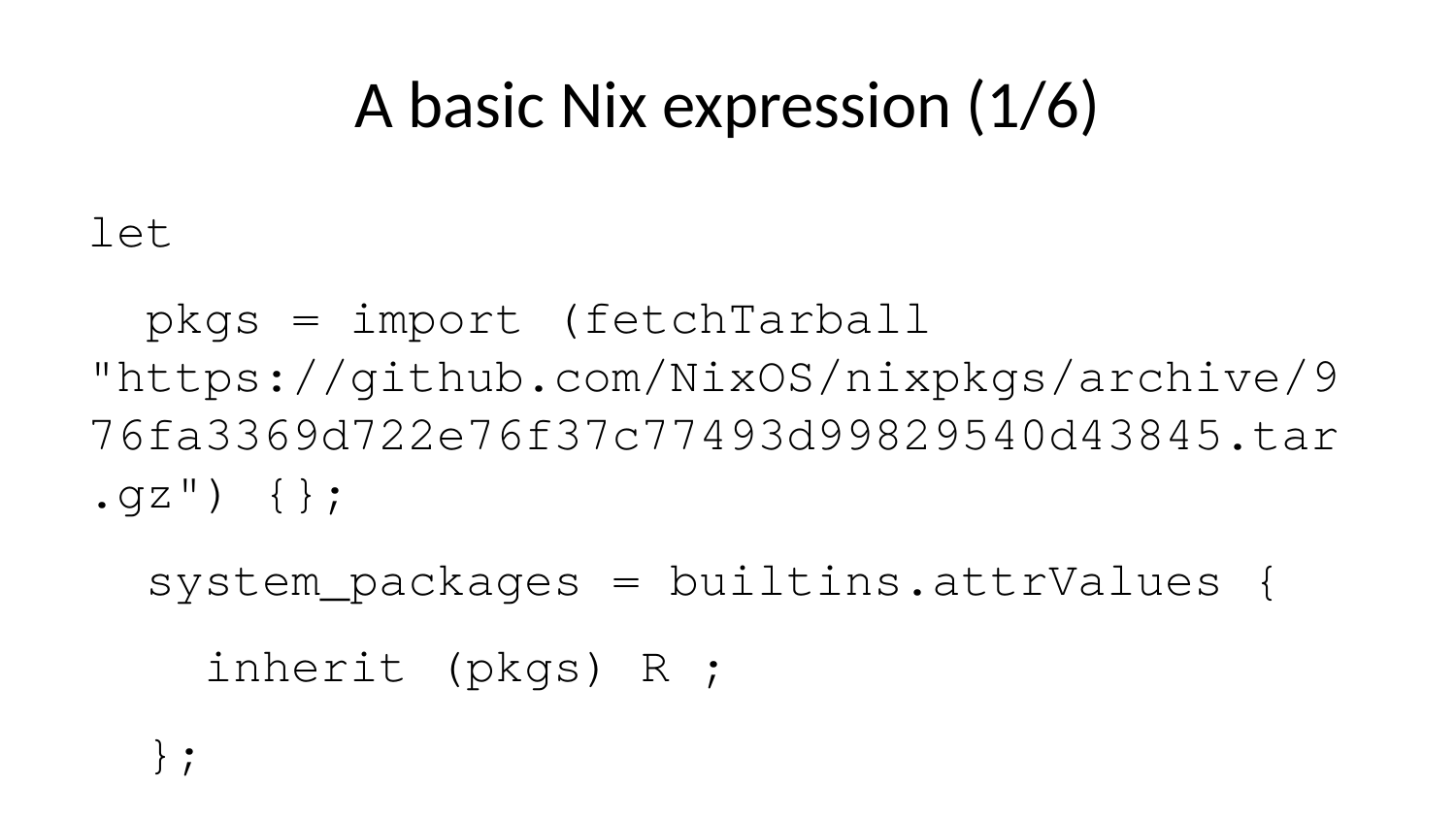

# A basic Nix expression (1/6)
let
  pkgs = import (fetchTarball "https://github.com/NixOS/nixpkgs/archive/976fa3369d722e76f37c77493d99829540d43845.tar.gz") {};
  system_packages = builtins.attrValues {
    inherit (pkgs) R ;
  };
in
  pkgs.mkShell {
    buildInputs = [ system_packages ];
    shellHook = "R --vanilla";
  }
There’s a lot to discuss here!